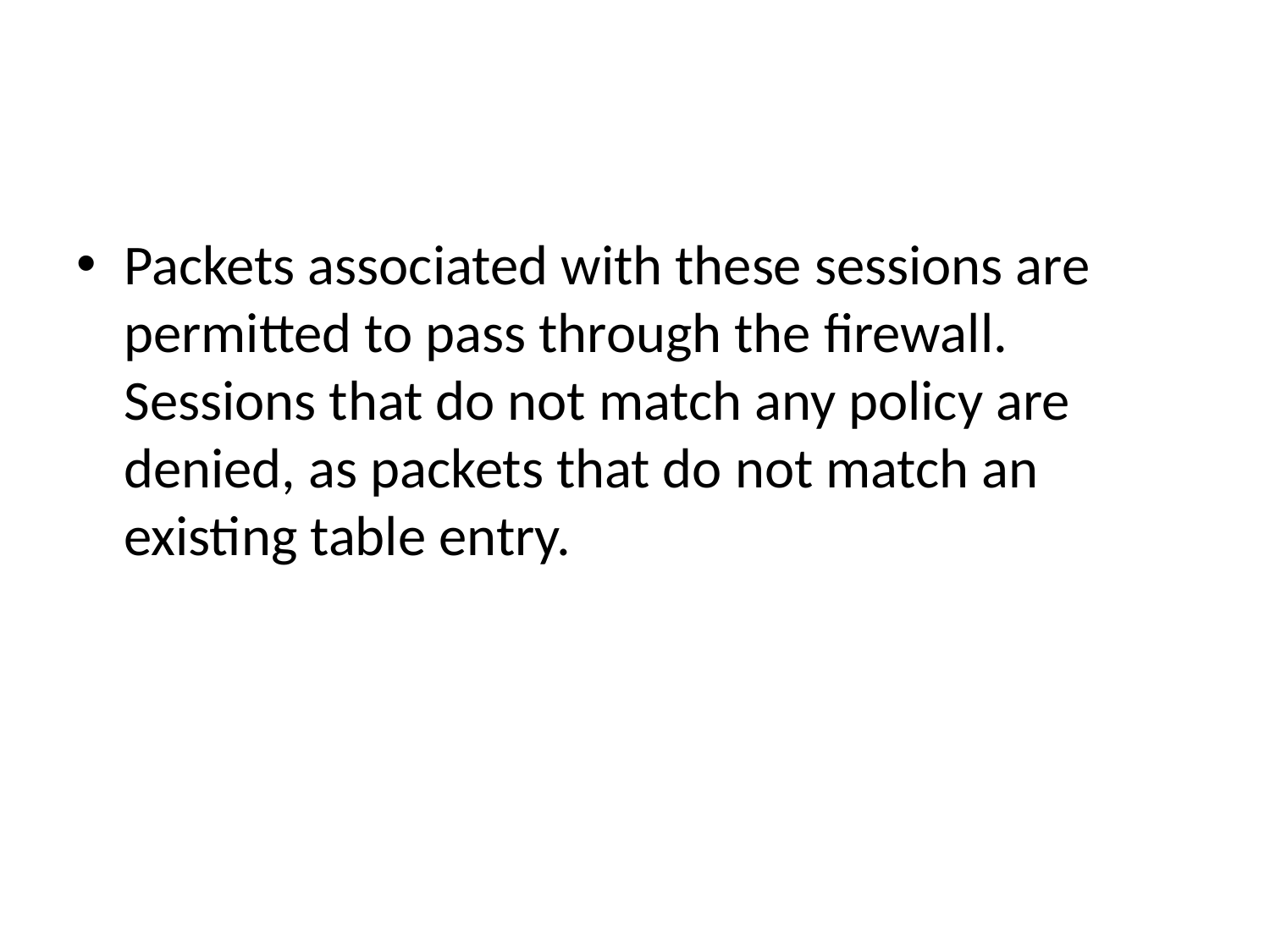

#
Packets associated with these sessions are permitted to pass through the firewall. Sessions that do not match any policy are denied, as packets that do not match an existing table entry.